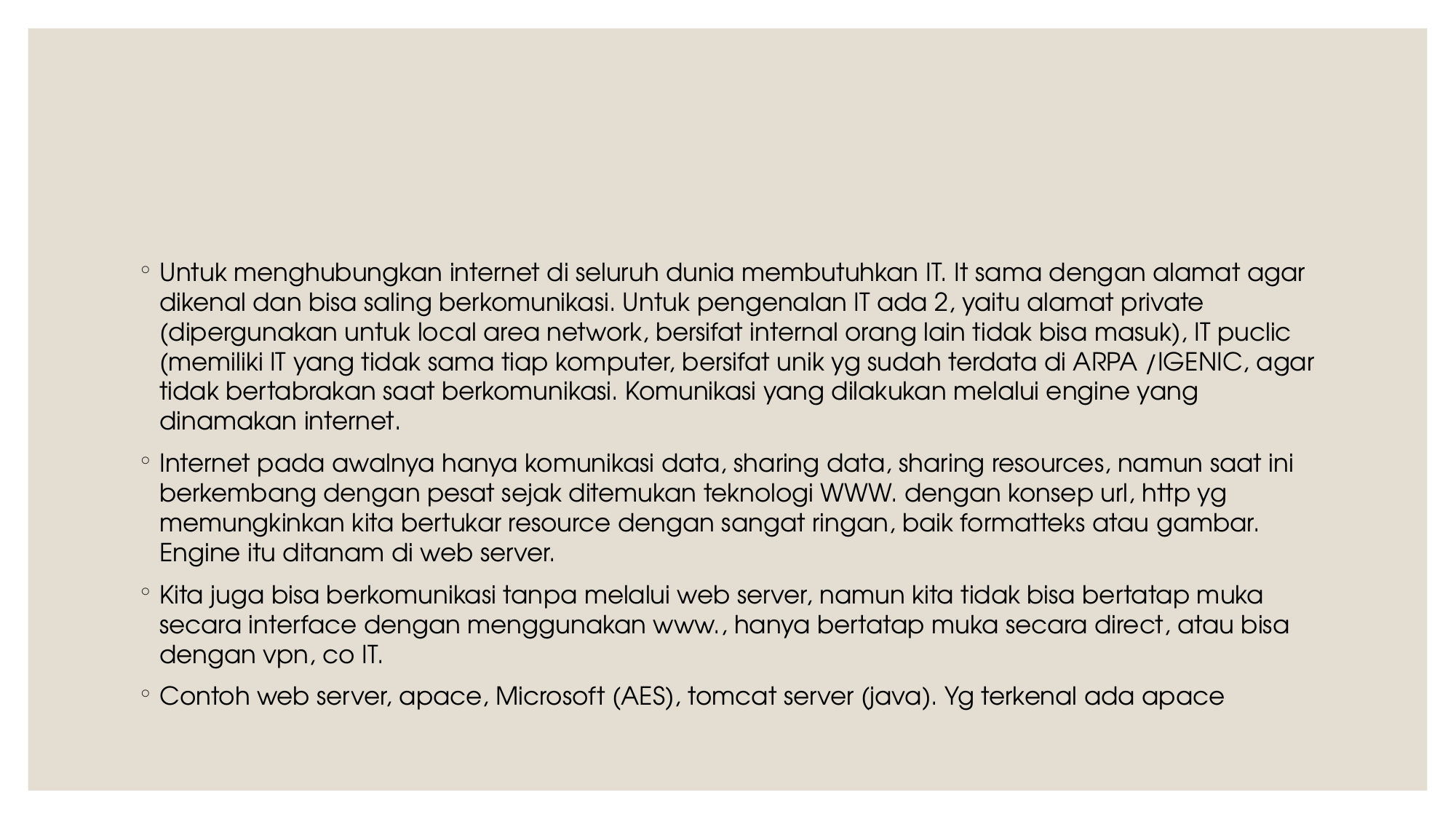

#
Untuk menghubungkan internet di seluruh dunia membutuhkan IT. It sama dengan alamat agar dikenal dan bisa saling berkomunikasi. Untuk pengenalan IT ada 2, yaitu alamat private (dipergunakan untuk local area network, bersifat internal orang lain tidak bisa masuk), IT puclic (memiliki IT yang tidak sama tiap komputer, bersifat unik yg sudah terdata di ARPA /IGENIC, agar tidak bertabrakan saat berkomunikasi. Komunikasi yang dilakukan melalui engine yang dinamakan internet.
Internet pada awalnya hanya komunikasi data, sharing data, sharing resources, namun saat ini berkembang dengan pesat sejak ditemukan teknologi WWW. dengan konsep url, http yg memungkinkan kita bertukar resource dengan sangat ringan, baik formatteks atau gambar. Engine itu ditanam di web server.
Kita juga bisa berkomunikasi tanpa melalui web server, namun kita tidak bisa bertatap muka secara interface dengan menggunakan www., hanya bertatap muka secara direct, atau bisa dengan vpn, co IT.
Contoh web server, apace, Microsoft (AES), tomcat server (java). Yg terkenal ada apace